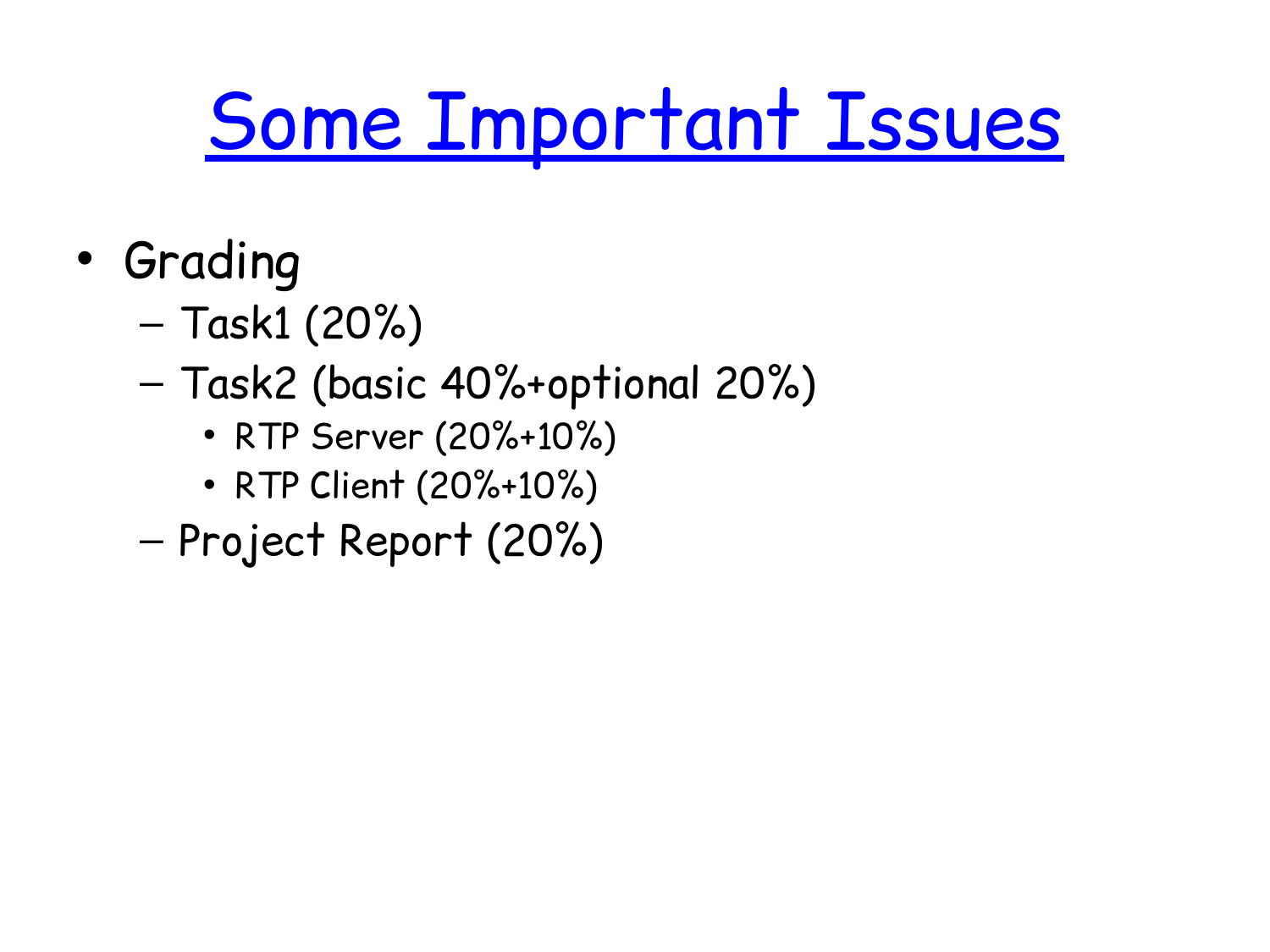

# Some Important Issues
Grading
Task1 (20%)
Task2 (basic 40%+optional 20%)
RTP Server (20%+10%)
RTP Client (20%+10%)
Project Report (20%)